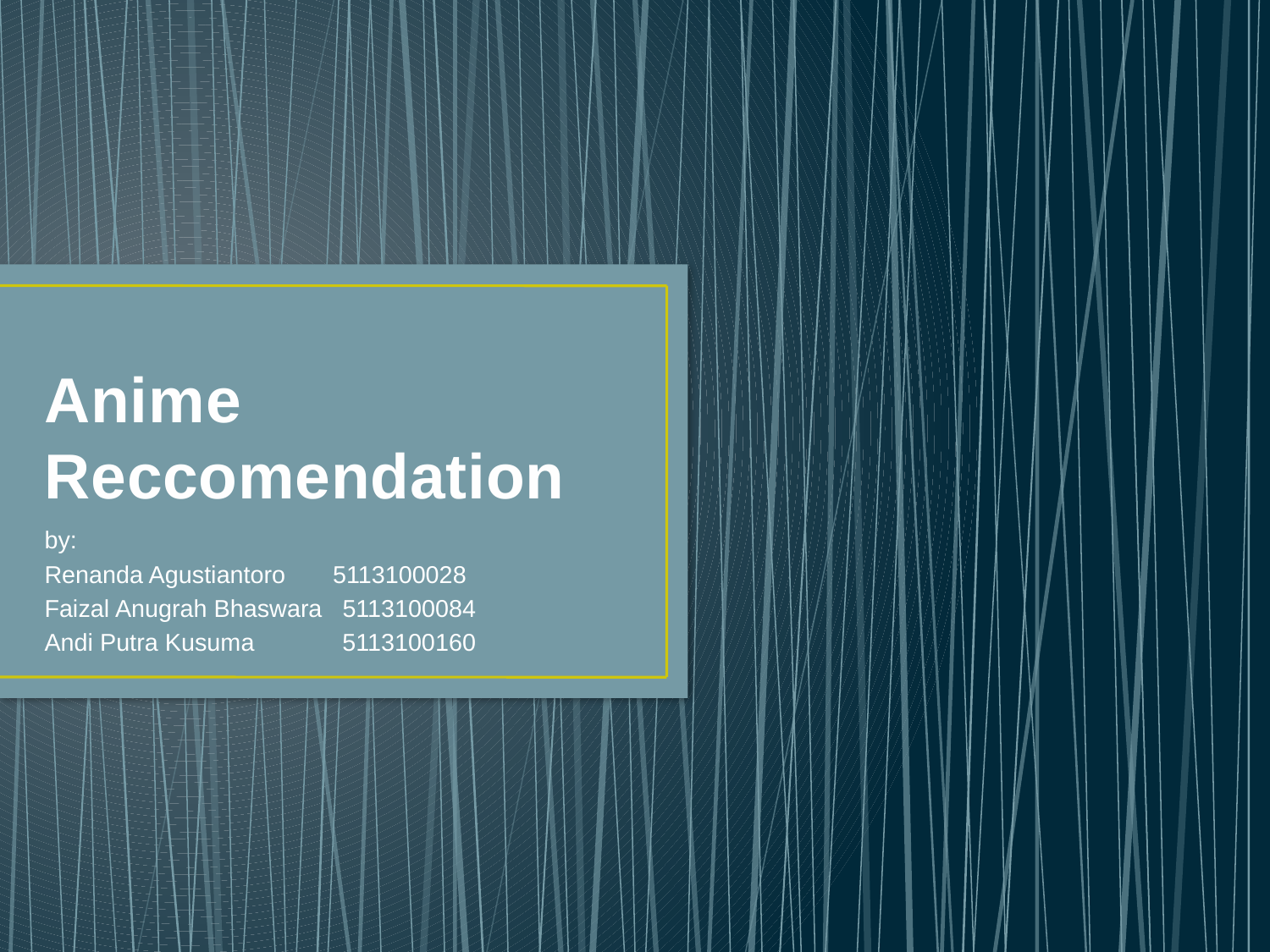

# Anime Reccomendation
by:
Renanda Agustiantoro       5113100028
Faizal Anugrah Bhaswara   5113100084
Andi Putra Kusuma             5113100160